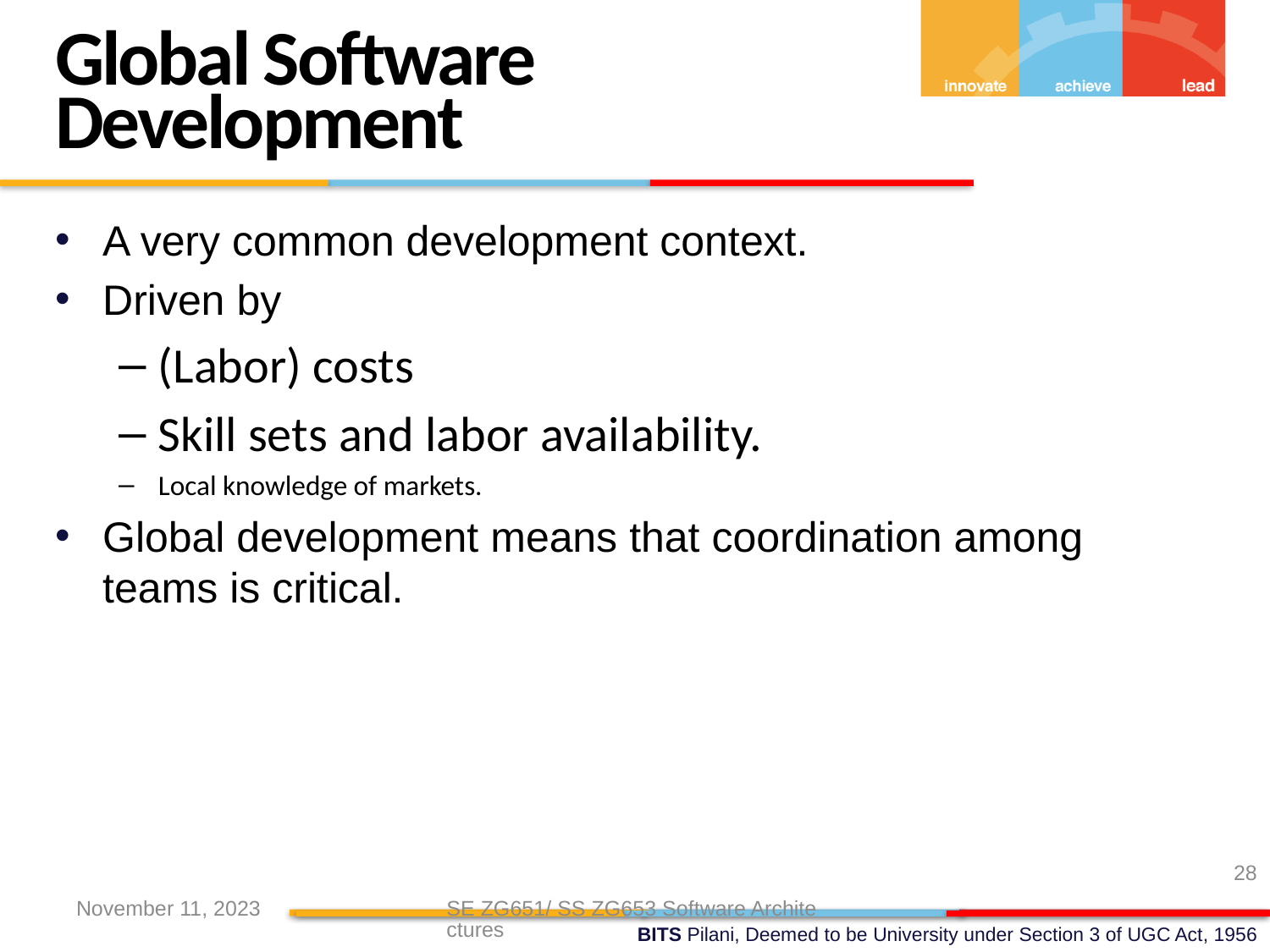

Global Software Development
A very common development context.
Driven by
(Labor) costs
Skill sets and labor availability.
Local knowledge of markets.
Global development means that coordination among teams is critical.
28
November 11, 2023
SE ZG651/ SS ZG653 Software Architectures